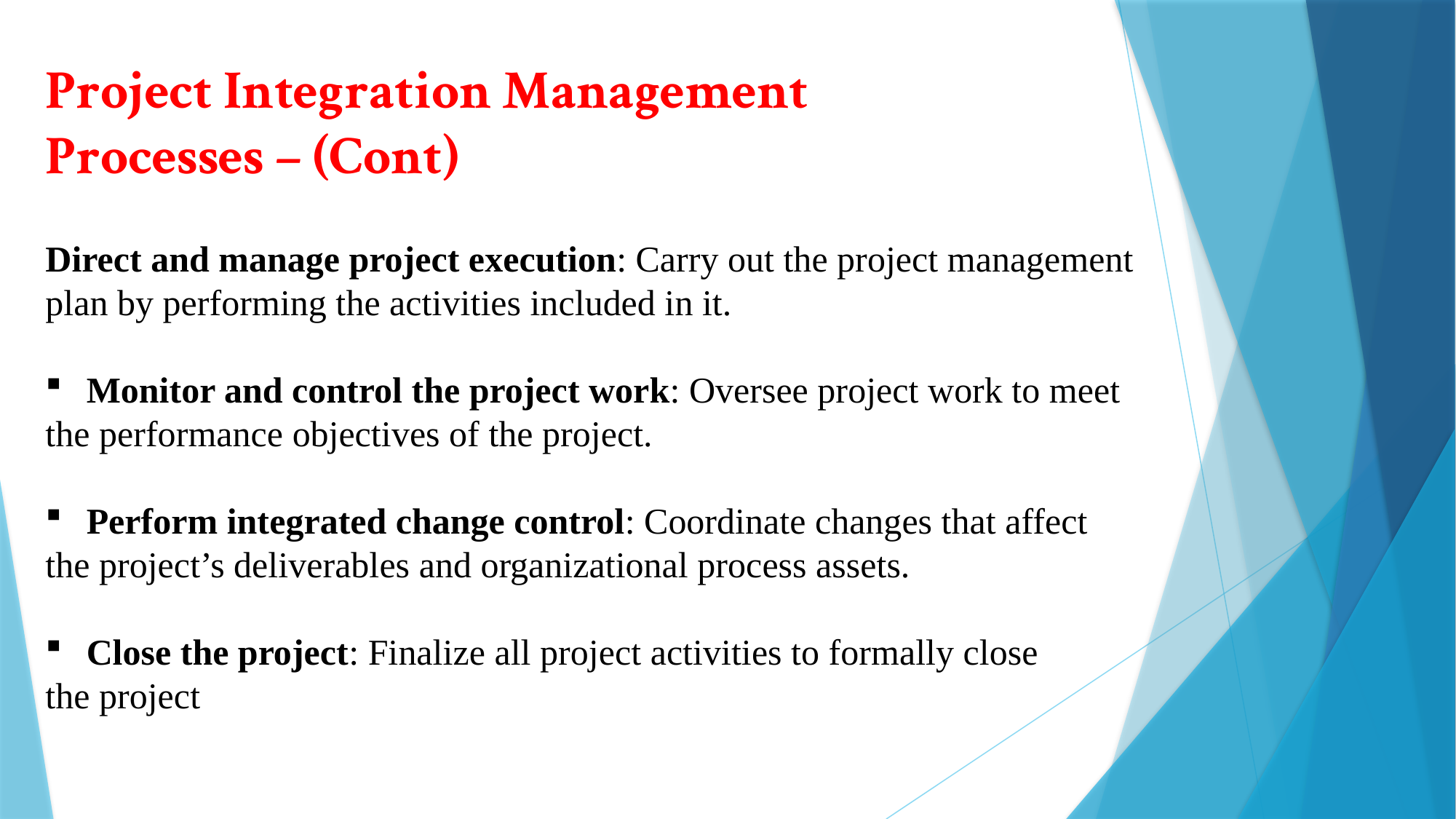

# Project Integration Management Processes – (Cont)
Direct and manage project execution: Carry out the project management
plan by performing the activities included in it.

Monitor and control the project work: Oversee project work to meet
the performance objectives of the project.

Perform integrated change control: Coordinate changes that affect
the project’s deliverables and organizational process assets.

Close the project: Finalize all project activities to formally close
the project